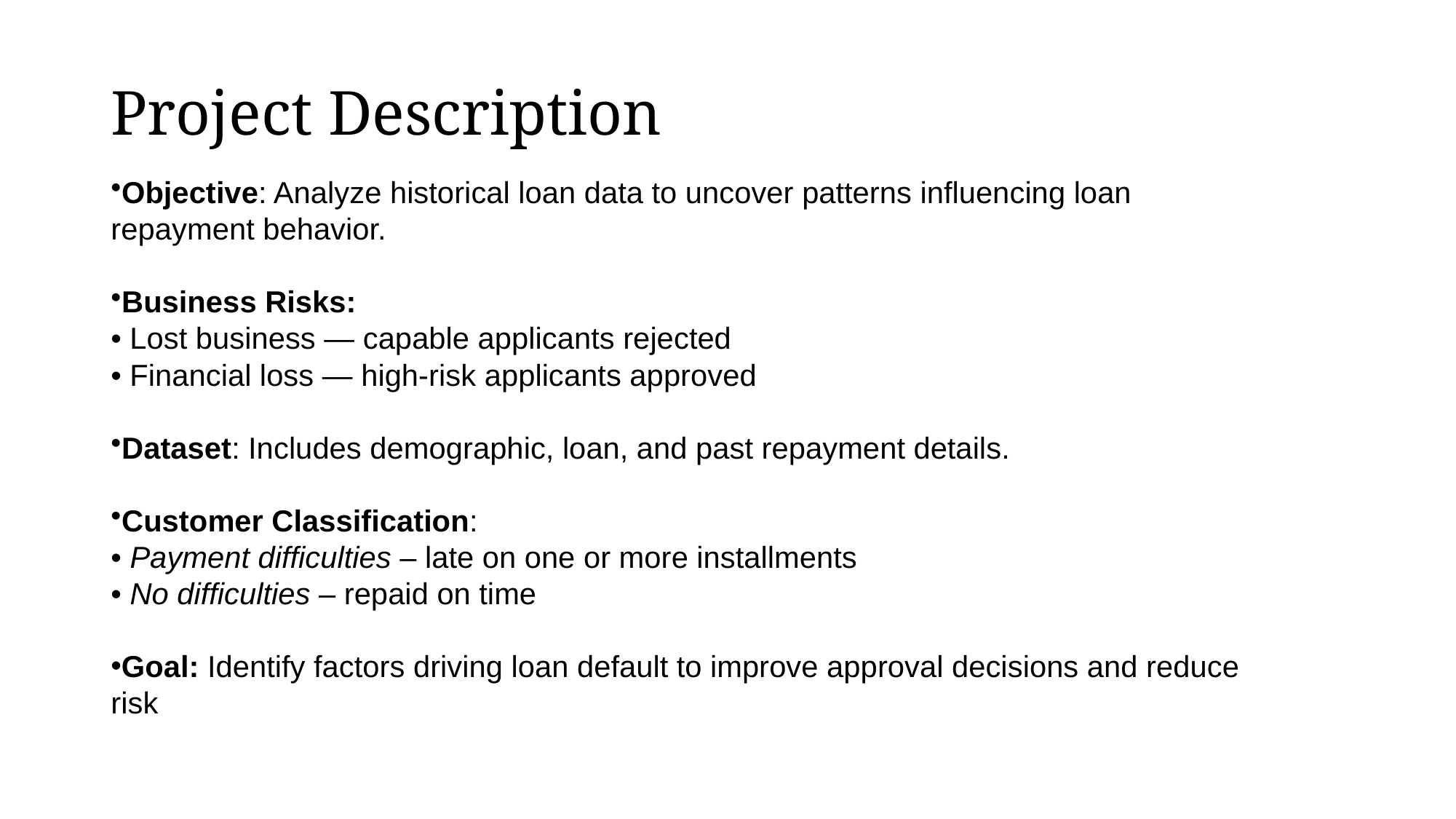

# Project Description
Objective: Analyze historical loan data to uncover patterns influencing loan repayment behavior.

Business Risks:
• Lost business — capable applicants rejected
• Financial loss — high-risk applicants approved

Dataset: Includes demographic, loan, and past repayment details.

Customer Classification:
• Payment difficulties – late on one or more installments
• No difficulties – repaid on time

Goal: Identify factors driving loan default to improve approval decisions and reduce risk